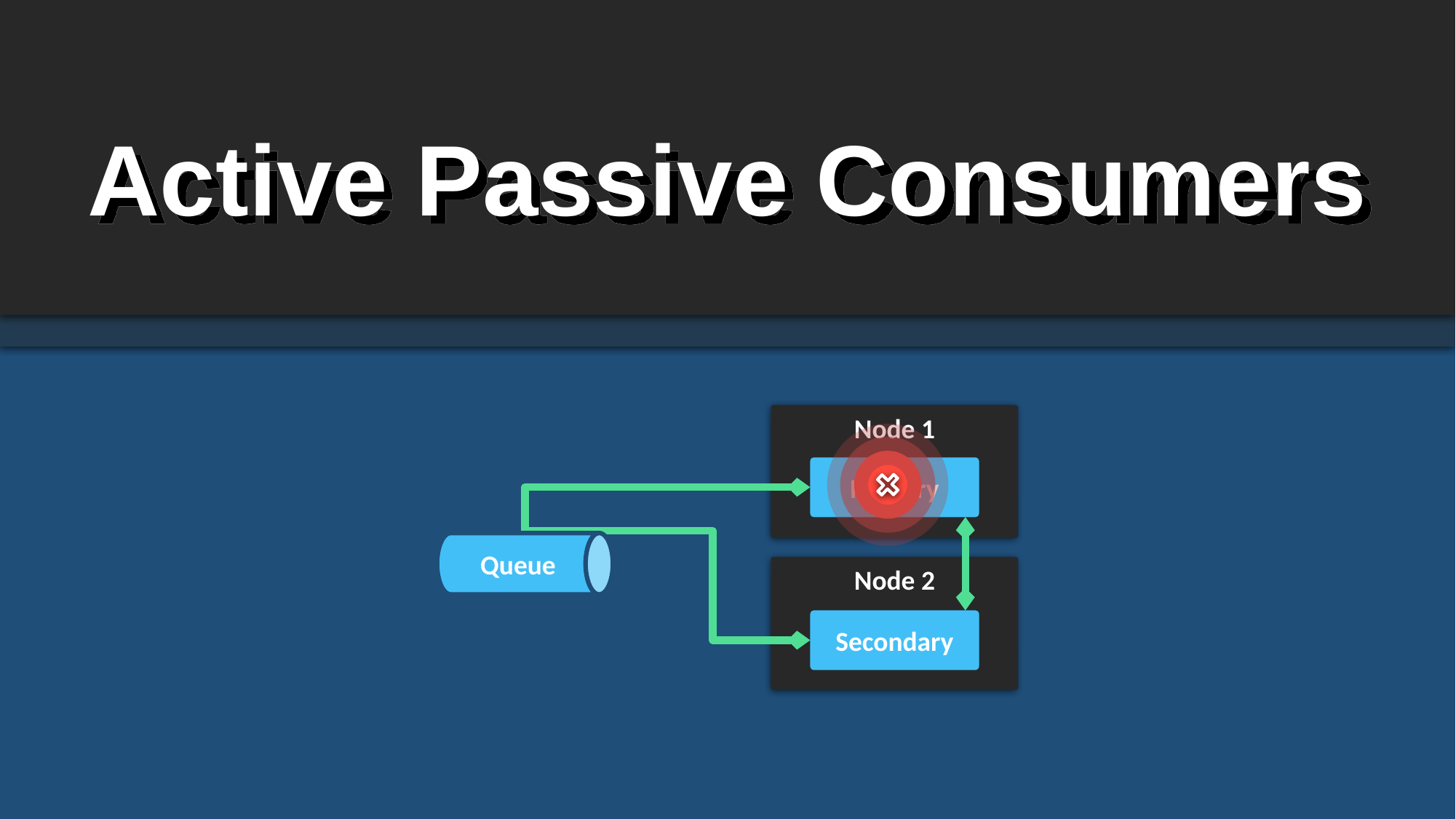

Active Passive Consumers

Node 1

Primary
Queue
Node 2
Secondary